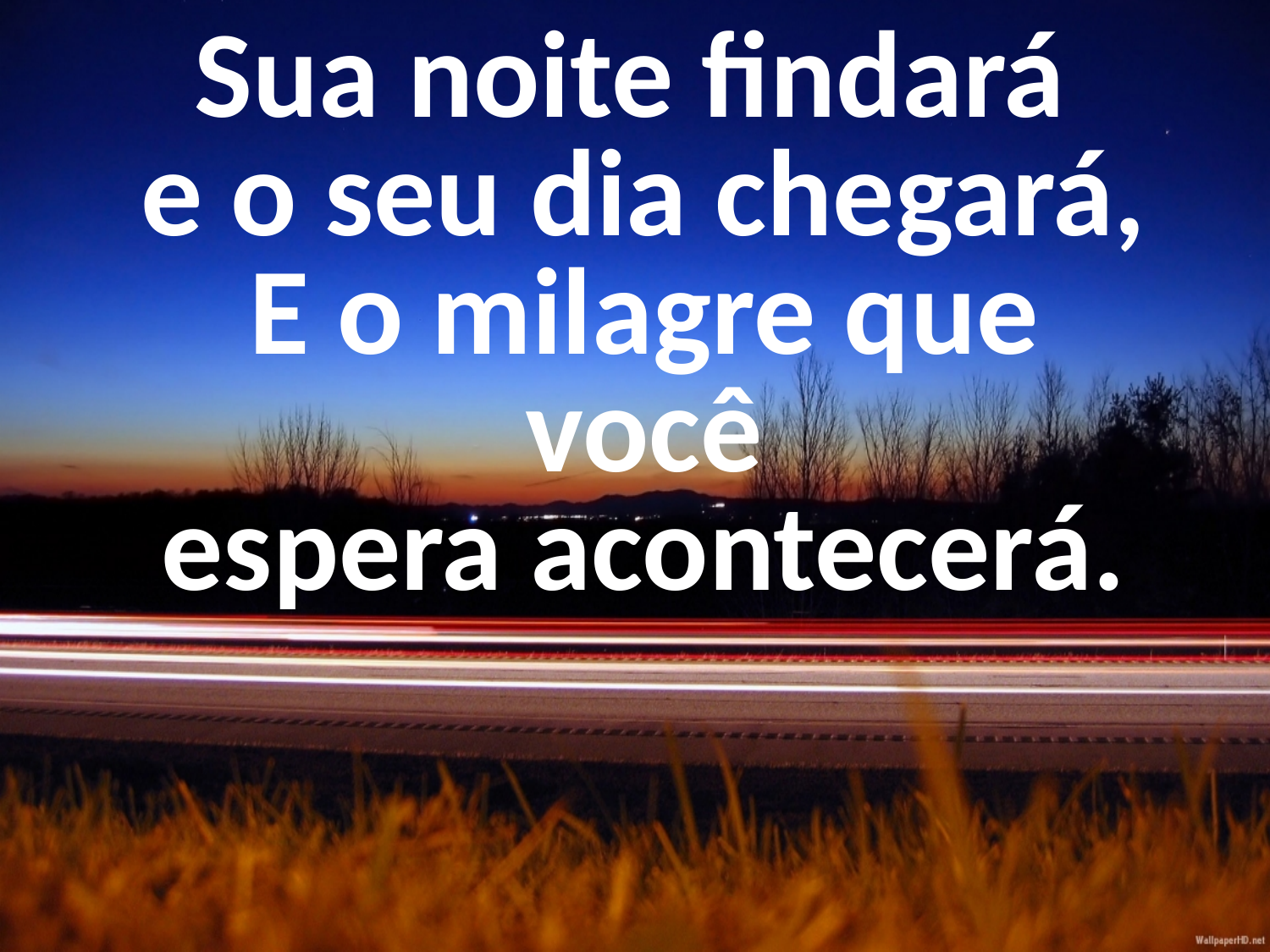

Sua noite findará
e o seu dia chegará,
E o milagre que você
espera acontecerá.